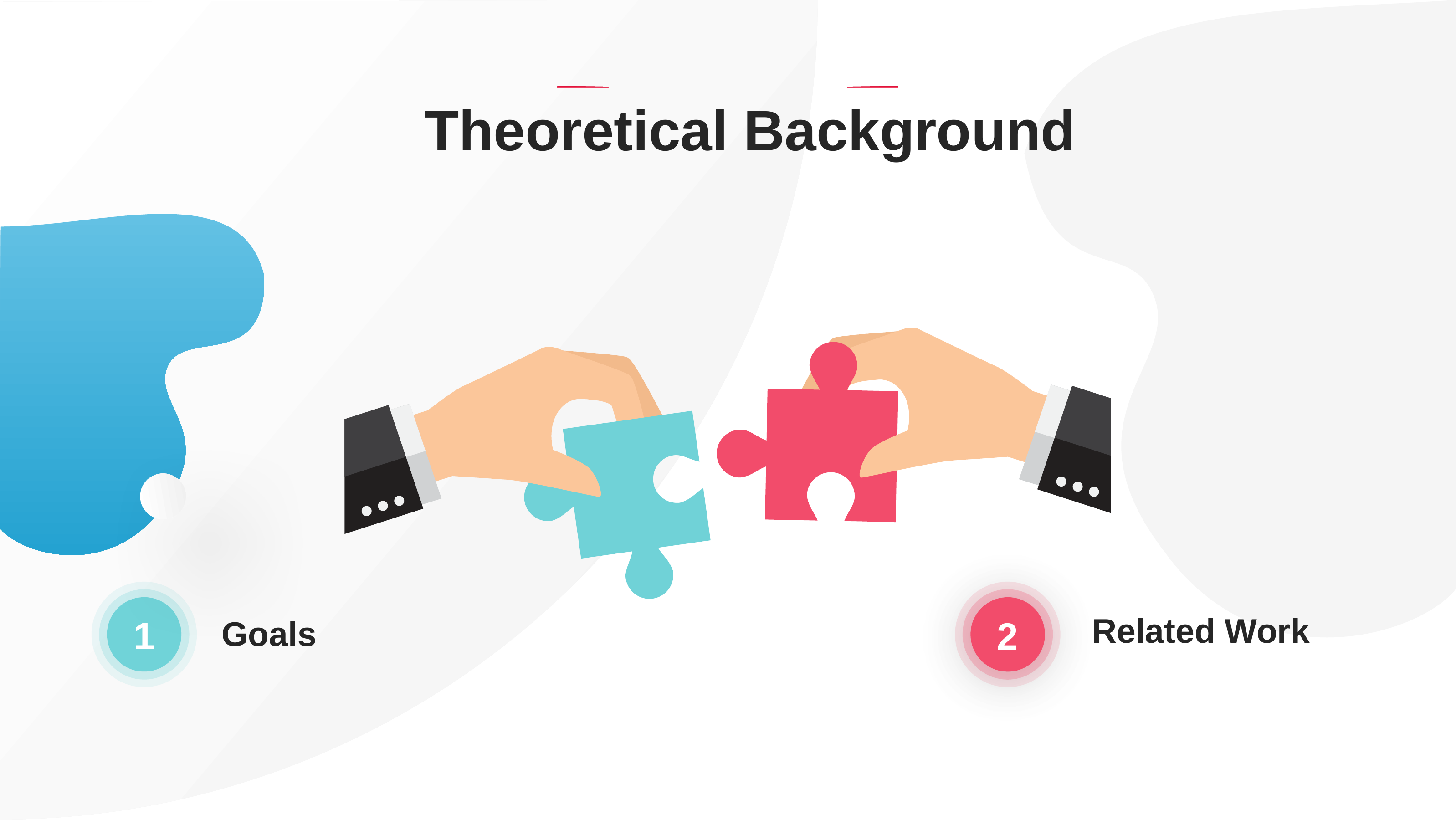

Theoretical Background

1
Related Work
2
Goals